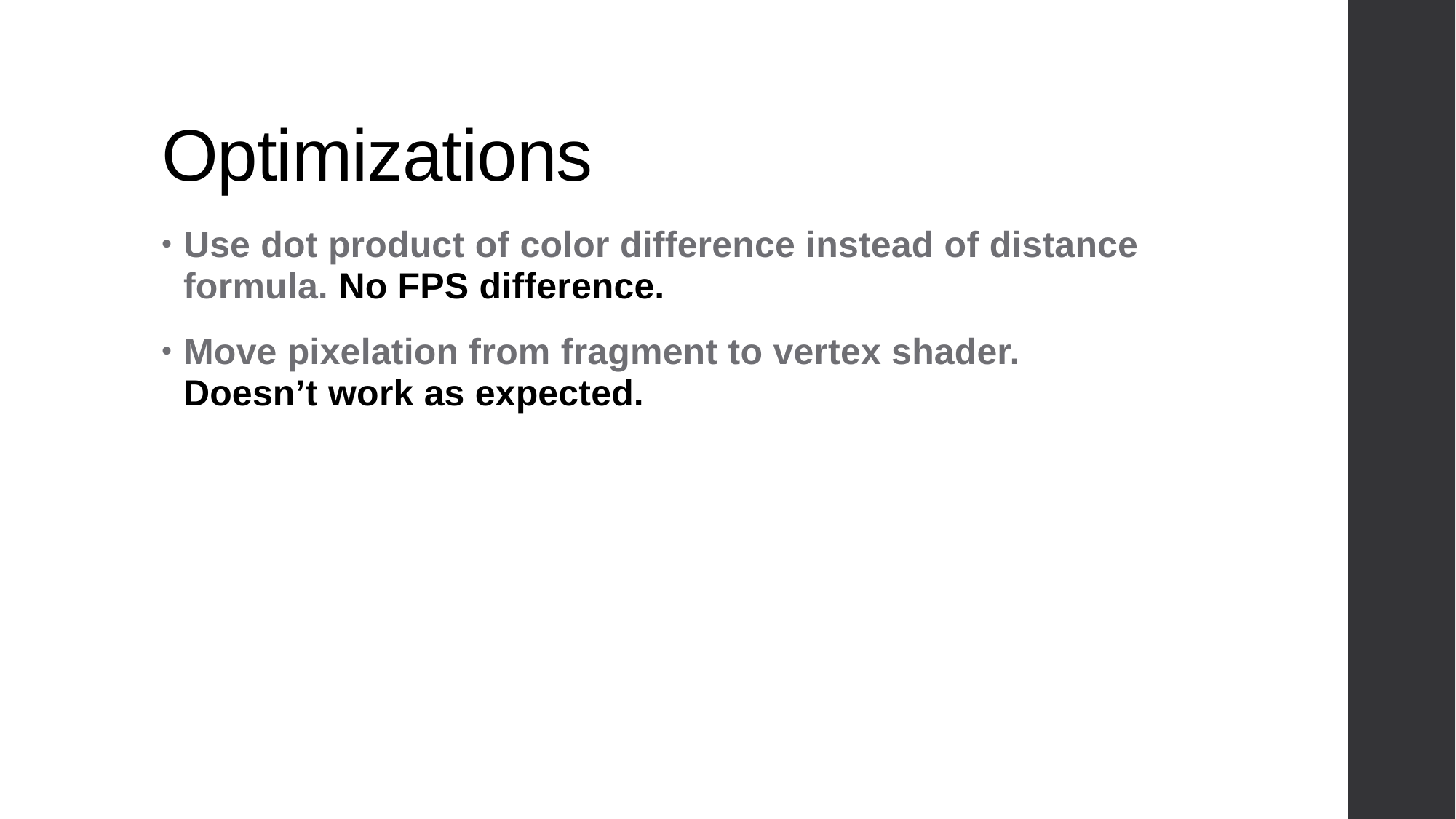

# Optimizations
Use dot product of color difference instead of distance formula. No FPS difference.
Move pixelation from fragment to vertex shader. Doesn’t work as expected.